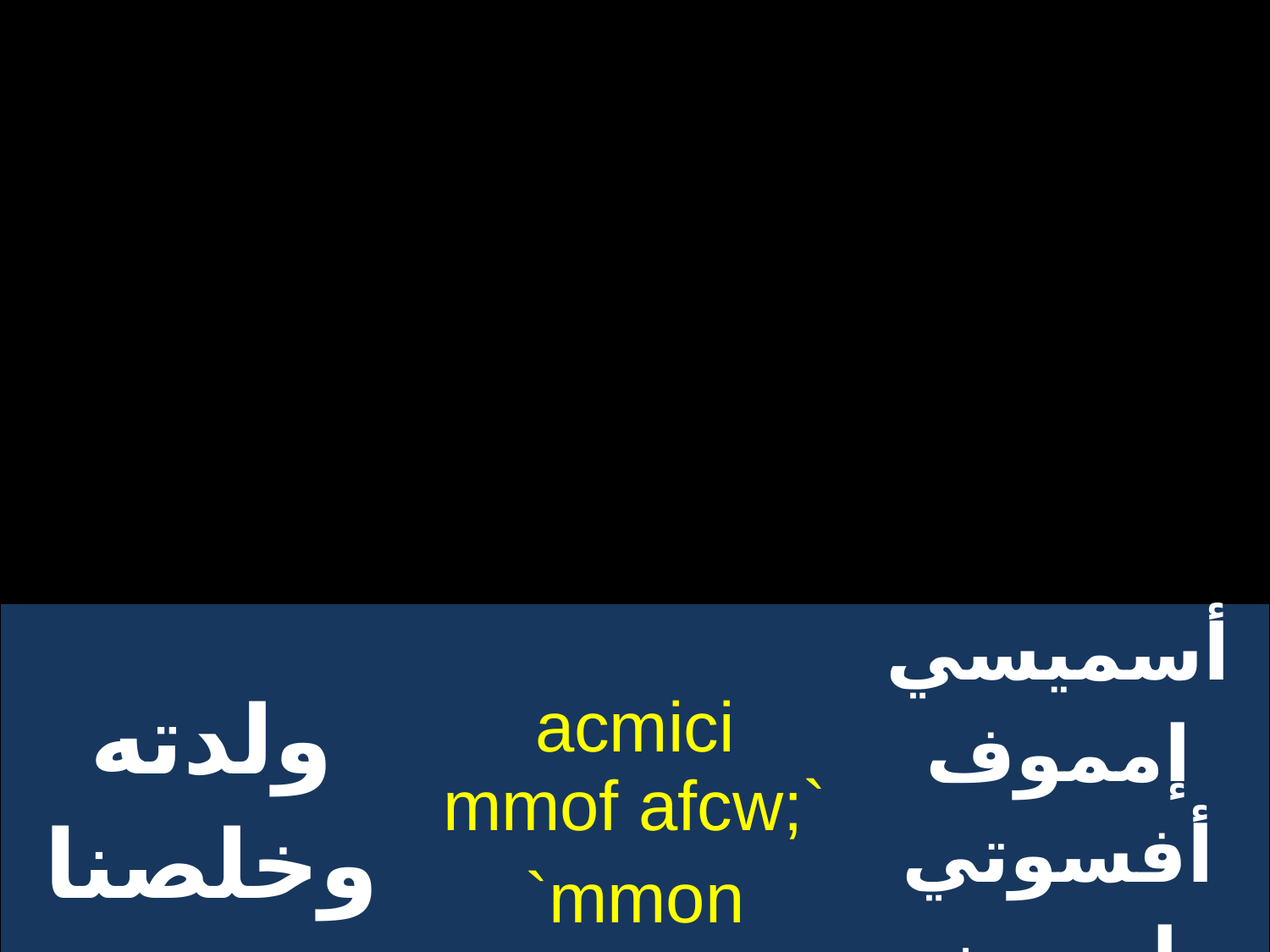

| ولدته وخلصنا | acmici `mmof afcw; `mmon | أسميسي إمموف أفسوتي إممون |
| --- | --- | --- |